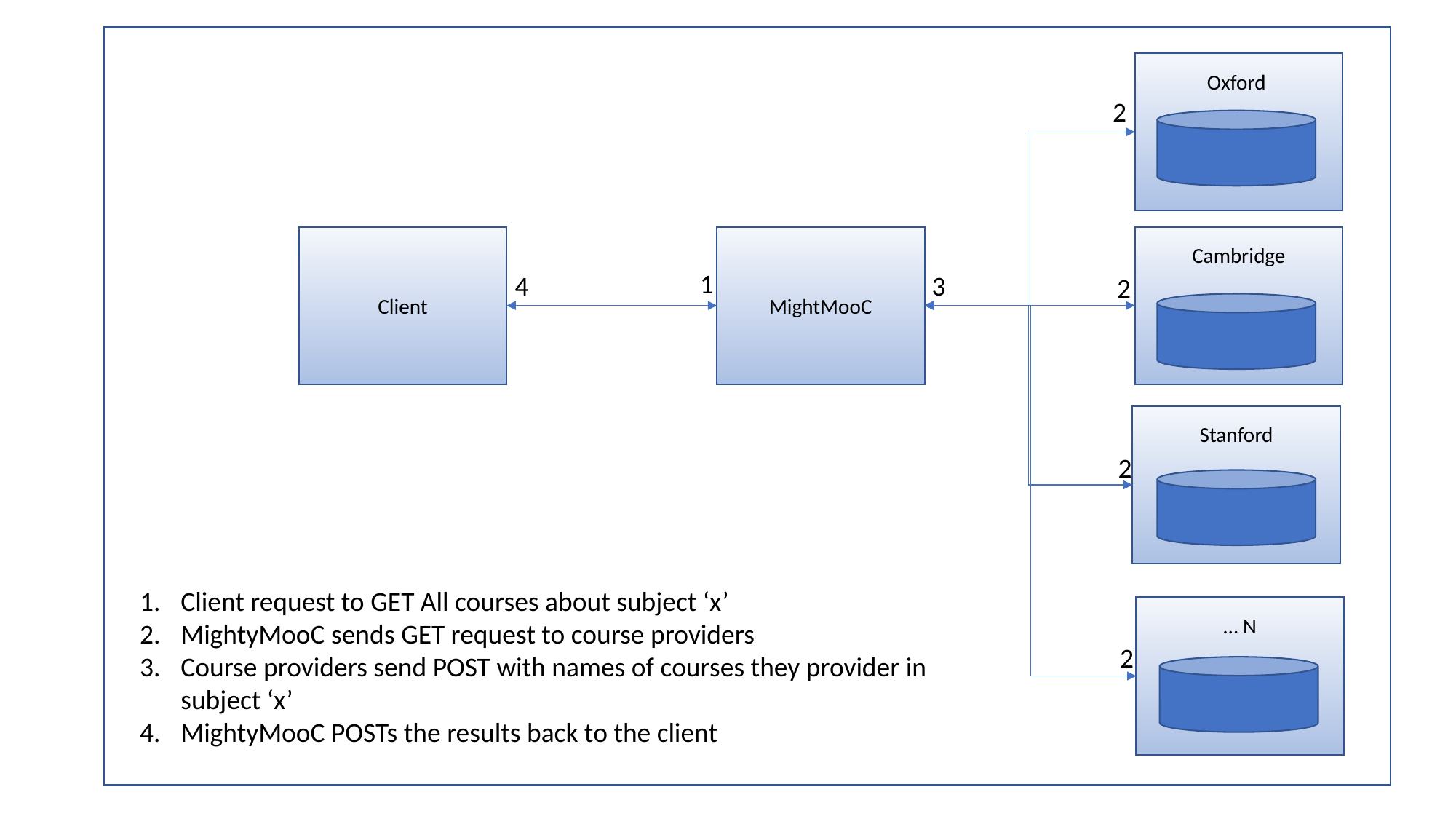

Oxford

2

Client
MightMooC
Cambridge

1
4
3
2

Stanford

2

Client request to GET All courses about subject ‘x’
MightyMooC sends GET request to course providers
Course providers send POST with names of courses they provider in subject ‘x’
MightyMooC POSTs the results back to the client
… N

2